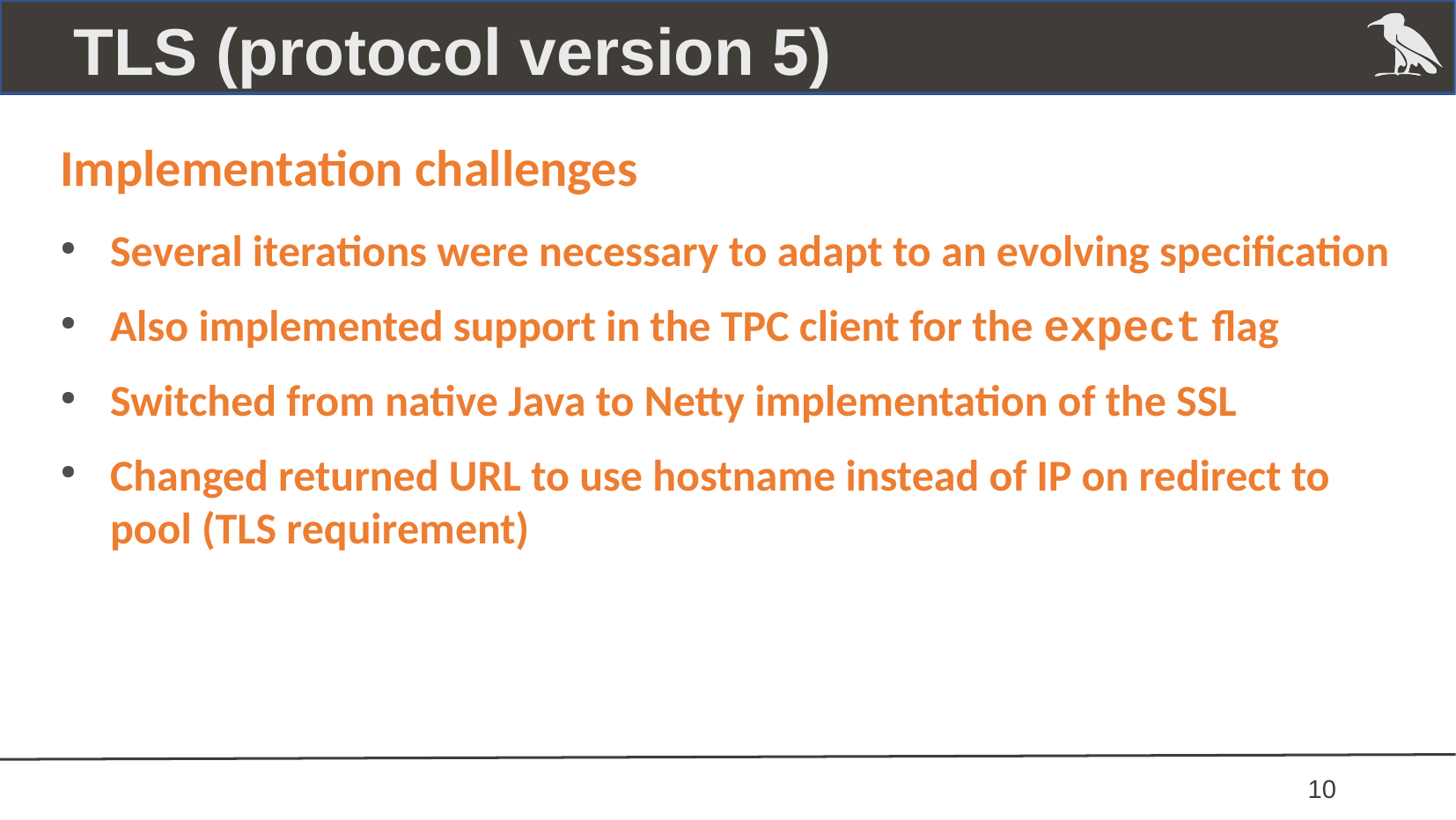

TLS (protocol version 5)
Implementation challenges
Several iterations were necessary to adapt to an evolving specification
Also implemented support in the TPC client for the expect flag
Switched from native Java to Netty implementation of the SSL
Changed returned URL to use hostname instead of IP on redirect to pool (TLS requirement)
 10